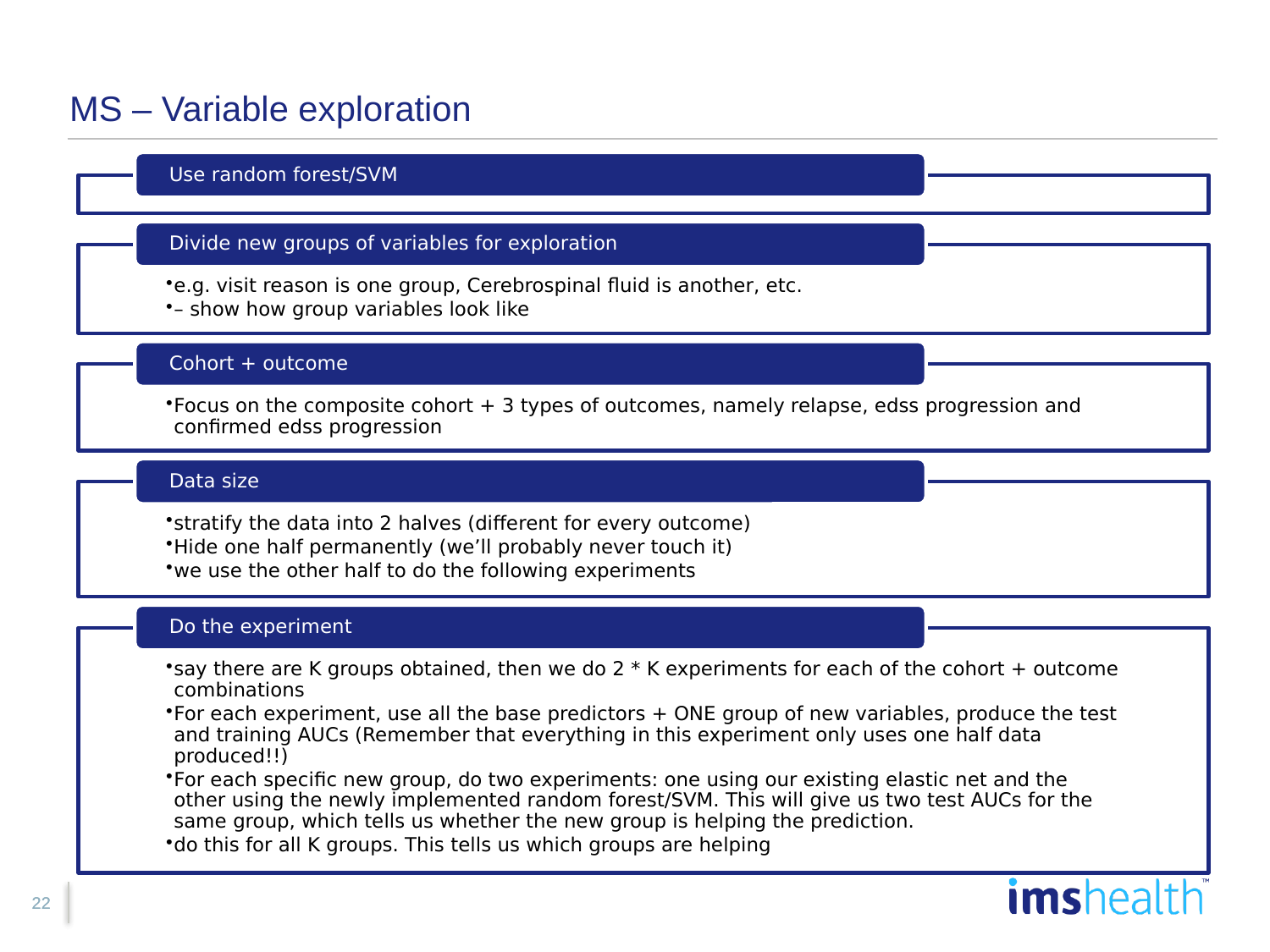

# MS – Variable exploration
Use random forest/SVM
e.g. visit reason is one group, Cerebrospinal fluid is another, etc.
– show how group variables look like
Divide new groups of variables for exploration
Focus on the composite cohort + 3 types of outcomes, namely relapse, edss progression and confirmed edss progression
Cohort + outcome
stratify the data into 2 halves (different for every outcome)
Hide one half permanently (we’ll probably never touch it)
we use the other half to do the following experiments
Data size
say there are K groups obtained, then we do 2 * K experiments for each of the cohort + outcome combinations
For each experiment, use all the base predictors + ONE group of new variables, produce the test and training AUCs (Remember that everything in this experiment only uses one half data produced!!)
For each specific new group, do two experiments: one using our existing elastic net and the other using the newly implemented random forest/SVM. This will give us two test AUCs for the same group, which tells us whether the new group is helping the prediction.
do this for all K groups. This tells us which groups are helping
Do the experiment